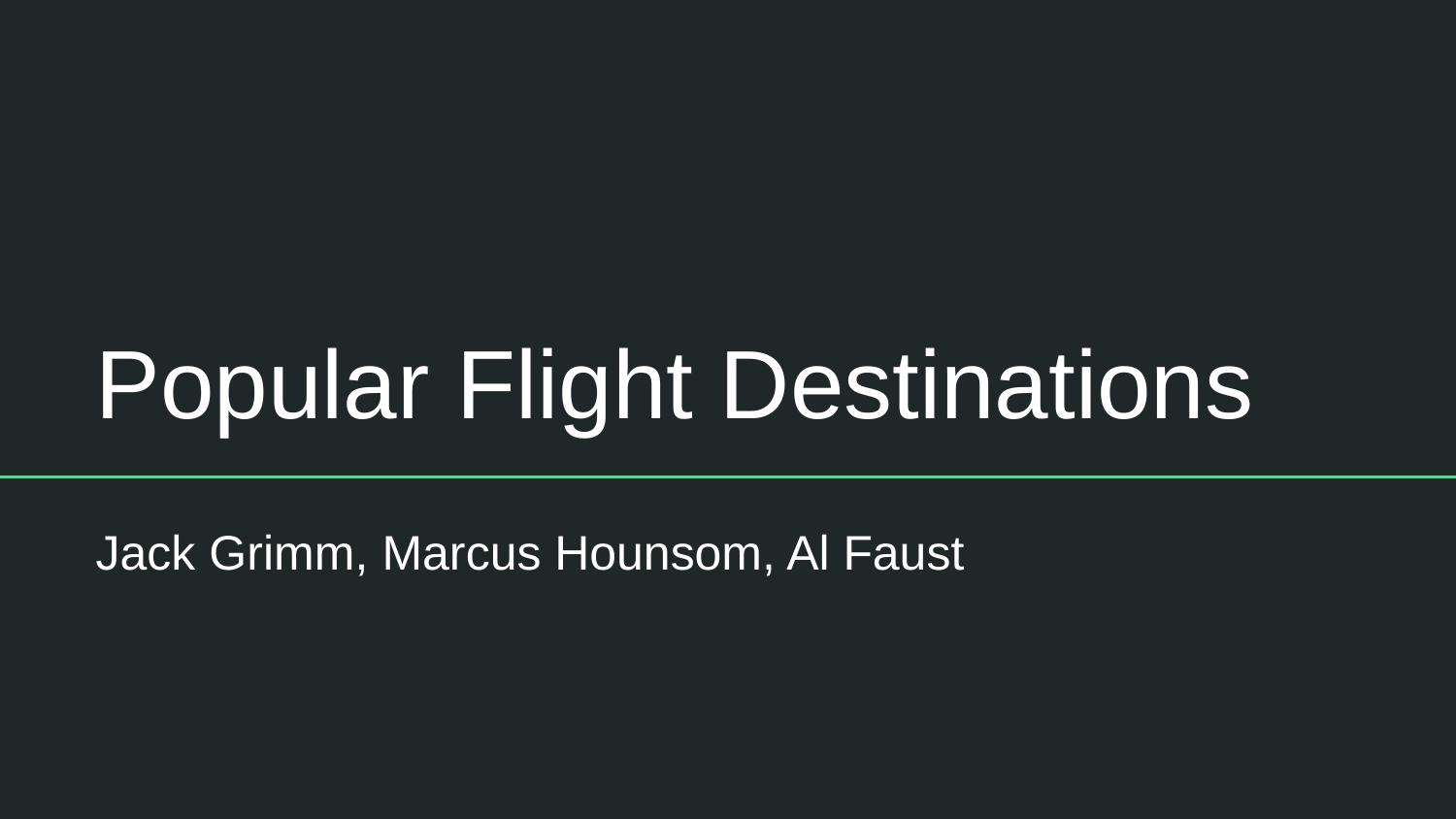

# Popular Flight Destinations
Jack Grimm, Marcus Hounsom, Al Faust